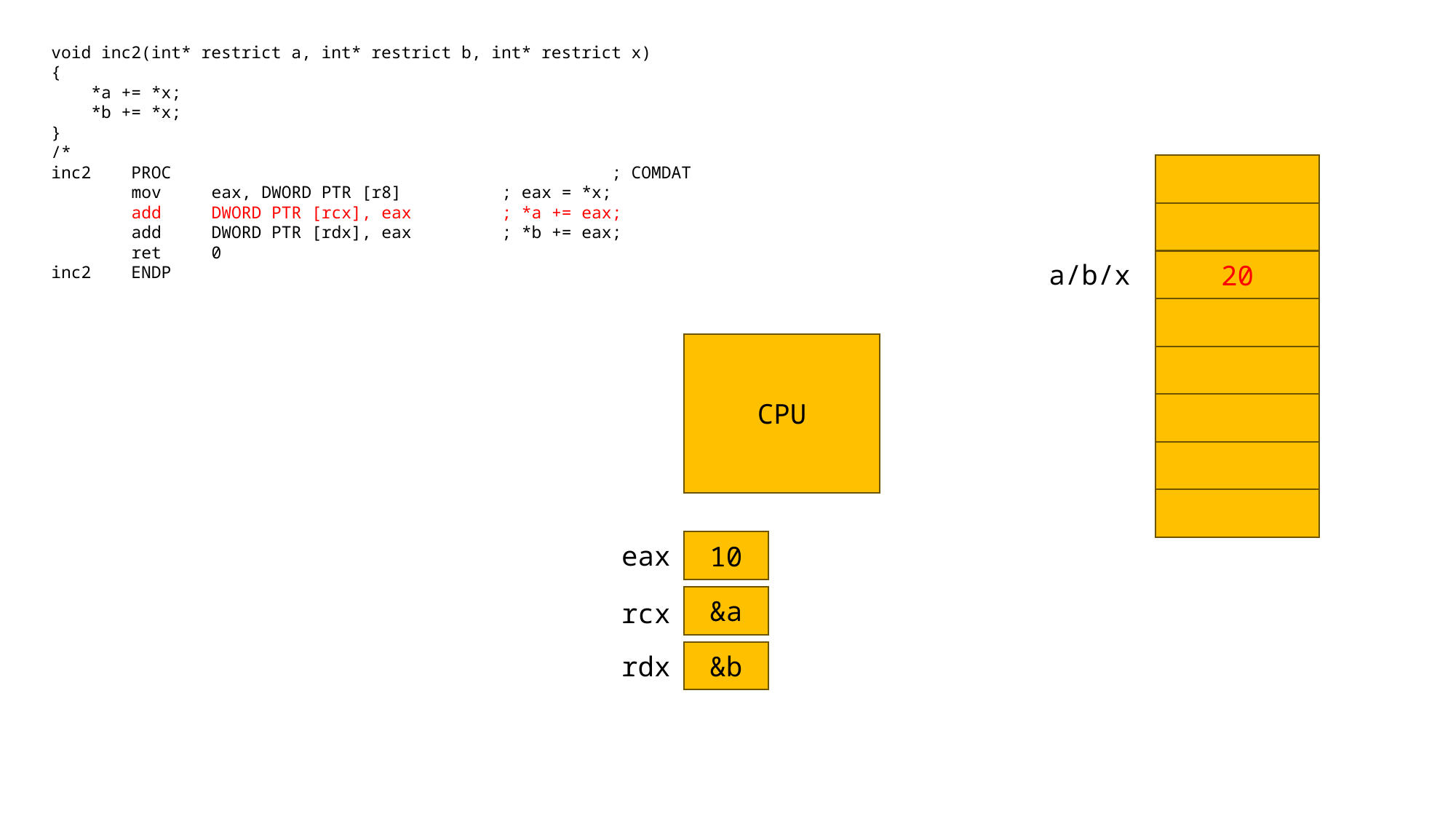

void inc2(int* restrict a, int* restrict b, int* restrict x)
{
    *a += *x;
    *b += *x;
}
/*
inc2    PROC                                            ; COMDAT
        mov     eax, DWORD PTR [r8]          ; eax = *x;
        add     DWORD PTR [rcx], eax         ; *a += eax;
        add     DWORD PTR [rdx], eax         ; *b += eax;
        ret     0
inc2    ENDP

20
a/b/x

CPU

10
eax
&a
rcx
&b
rdx